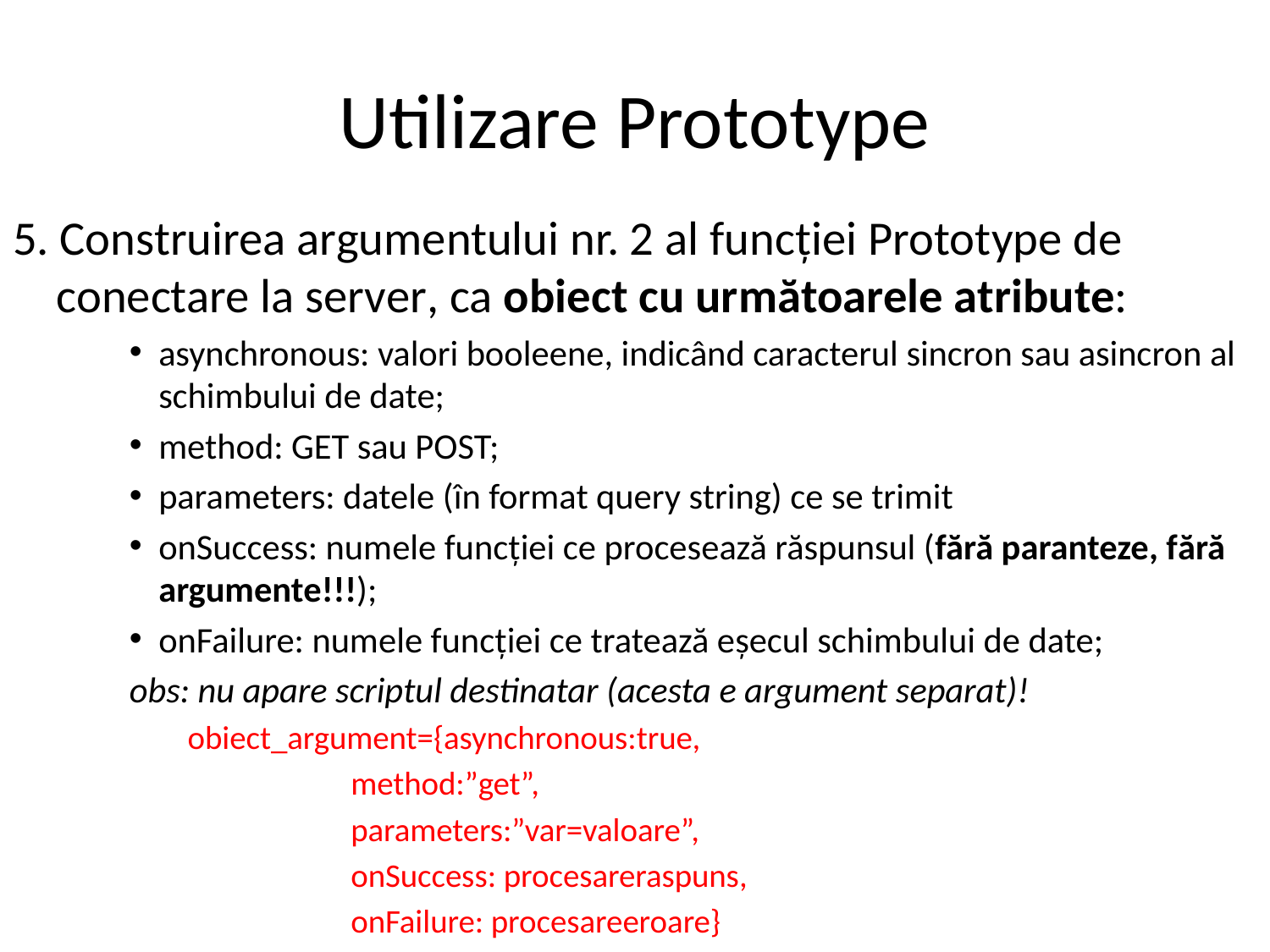

# Utilizare Prototype
5. Construirea argumentului nr. 2 al funcției Prototype de conectare la server, ca obiect cu următoarele atribute:
asynchronous: valori booleene, indicând caracterul sincron sau asincron al schimbului de date;
method: GET sau POST;
parameters: datele (în format query string) ce se trimit
onSuccess: numele funcției ce procesează răspunsul (fără paranteze, fără argumente!!!);
onFailure: numele funcției ce tratează eșecul schimbului de date;
obs: nu apare scriptul destinatar (acesta e argument separat)!
obiect_argument={asynchronous:true,
                      method:”get”,
                      parameters:”var=valoare”,
                      onSuccess: procesareraspuns,
                      onFailure: procesareeroare}